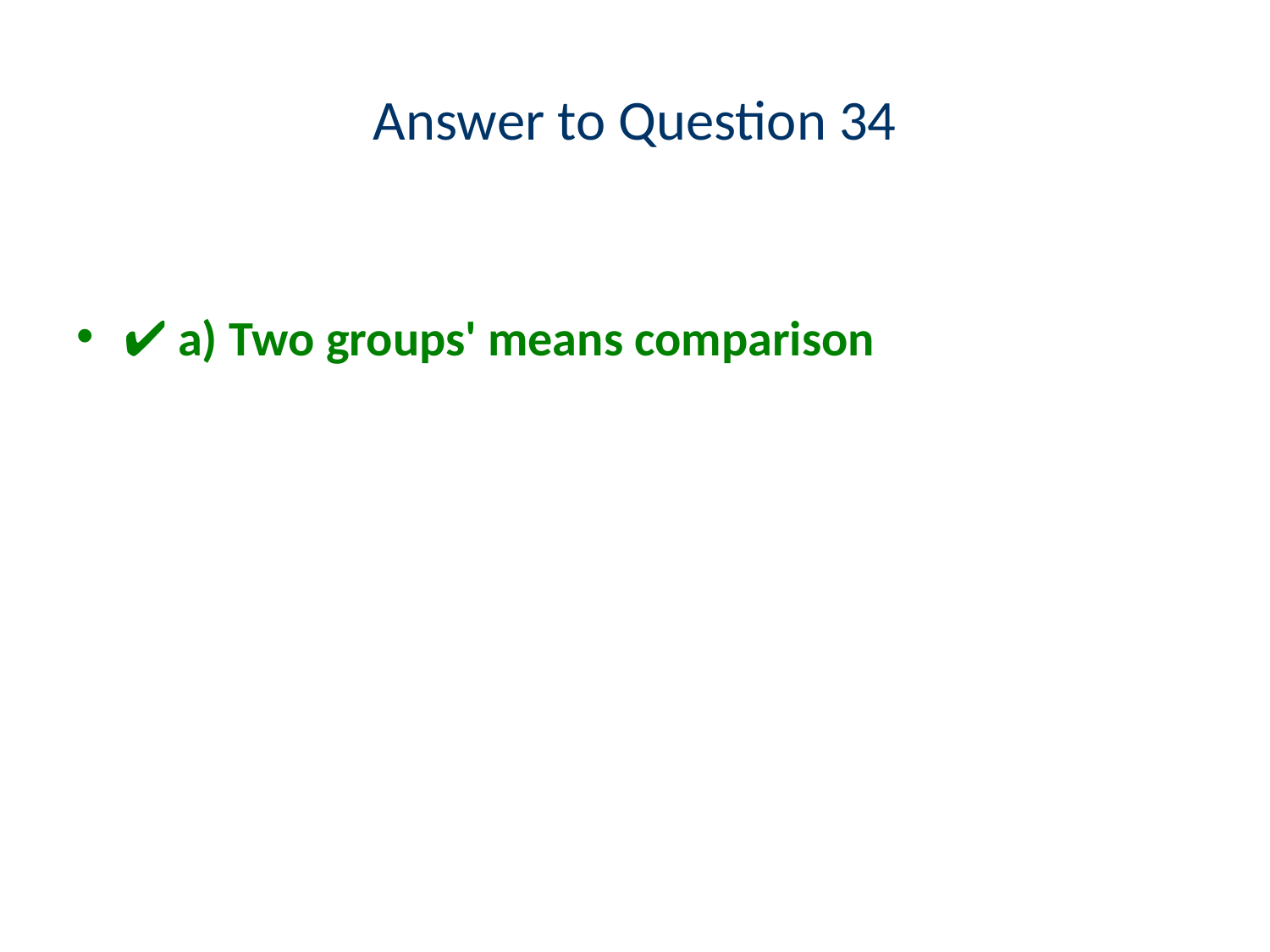

# Answer to Question 34

✔️ a) Two groups' means comparison